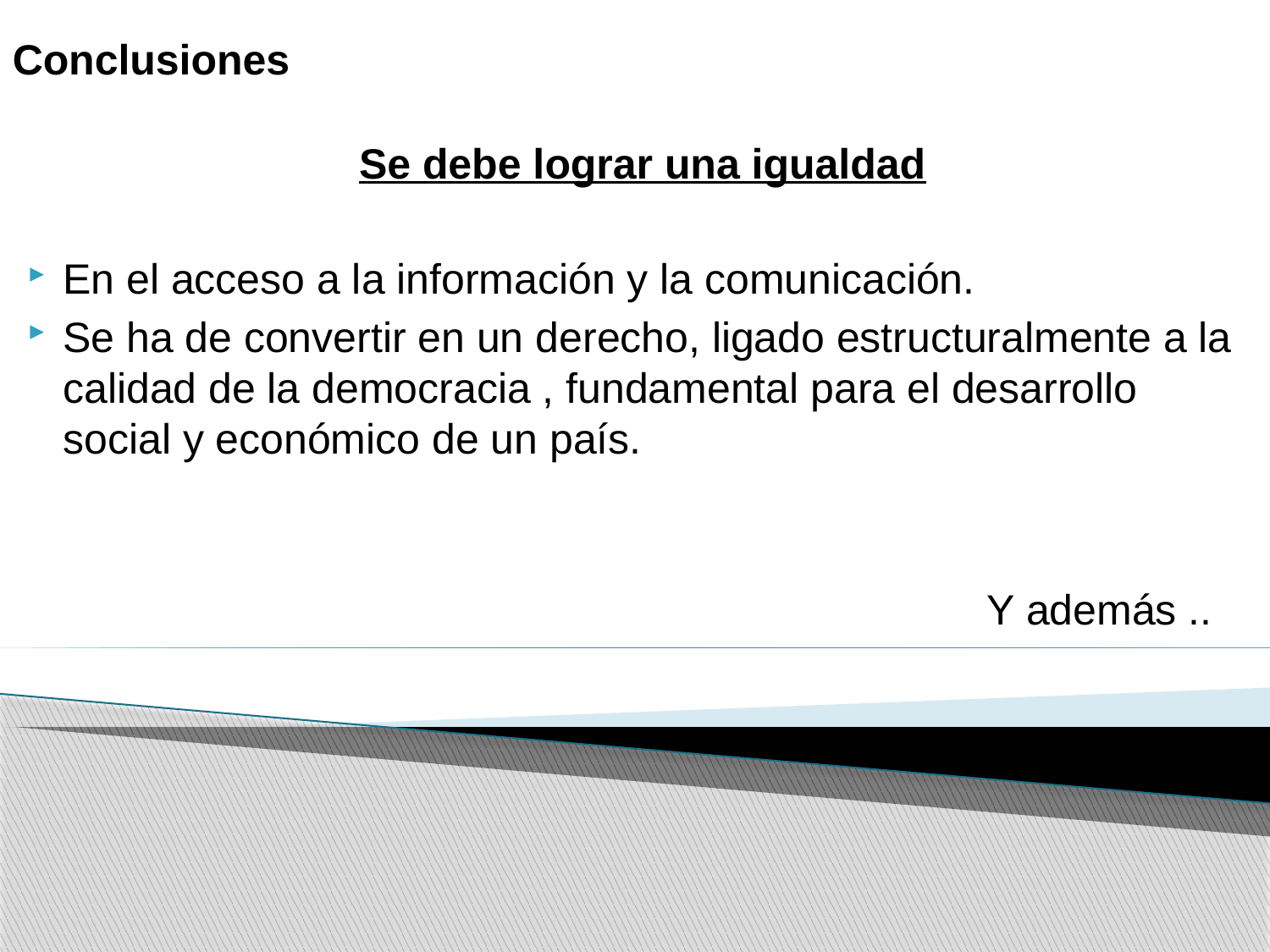

Conclusiones

Se debe lograr una igualdad

En el acceso a la información y la comunicación.
Se ha de convertir en un derecho, ligado estructuralmente a la calidad de la democracia , fundamental para el desarrollo social y económico de un país.

Y además ..